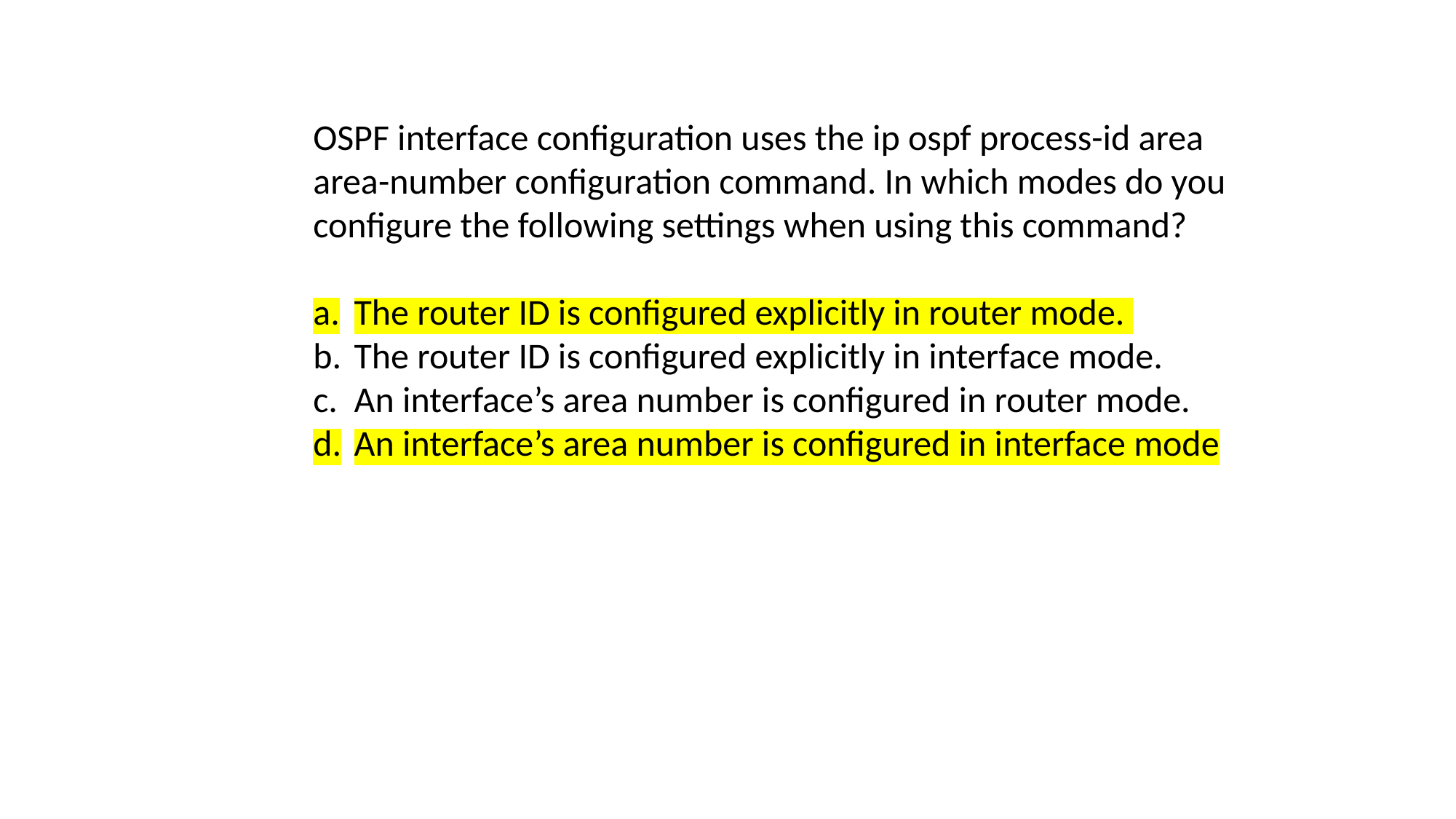

OSPF interface configuration uses the ip ospf process-id area area-number configuration command. In which modes do you configure the following settings when using this command?

The router ID is configured explicitly in router mode.
The router ID is configured explicitly in interface mode.
An interface’s area number is configured in router mode.
An interface’s area number is configured in interface mode